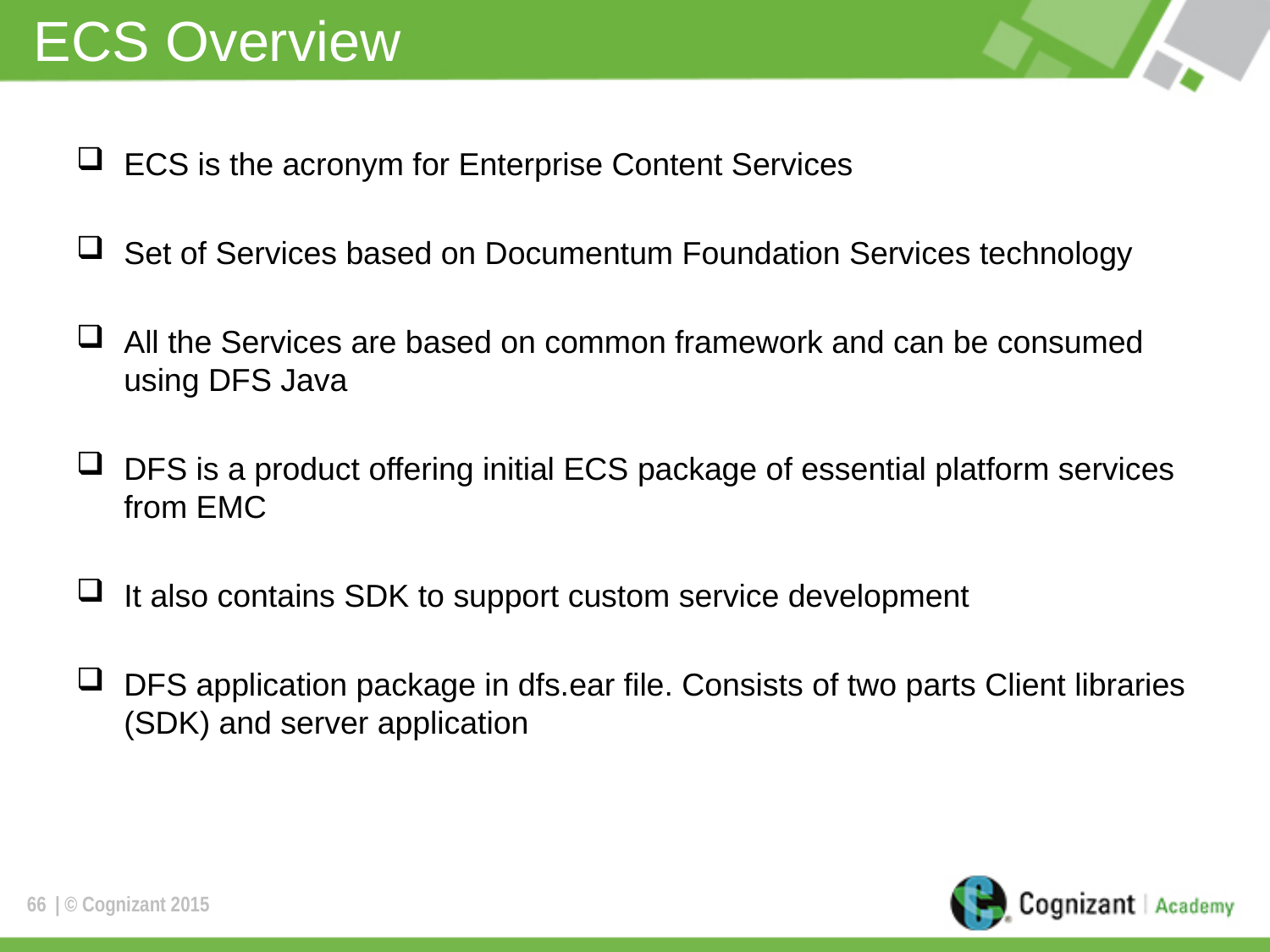

# ECS Overview
ECS is the acronym for Enterprise Content Services

Set of Services based on Documentum Foundation Services technology

All the Services are based on common framework and can be consumed using DFS Java

DFS is a product offering initial ECS package of essential platform services from EMC

It also contains SDK to support custom service development

DFS application package in dfs.ear file. Consists of two parts Client libraries (SDK) and server application
66
| © Cognizant 2015